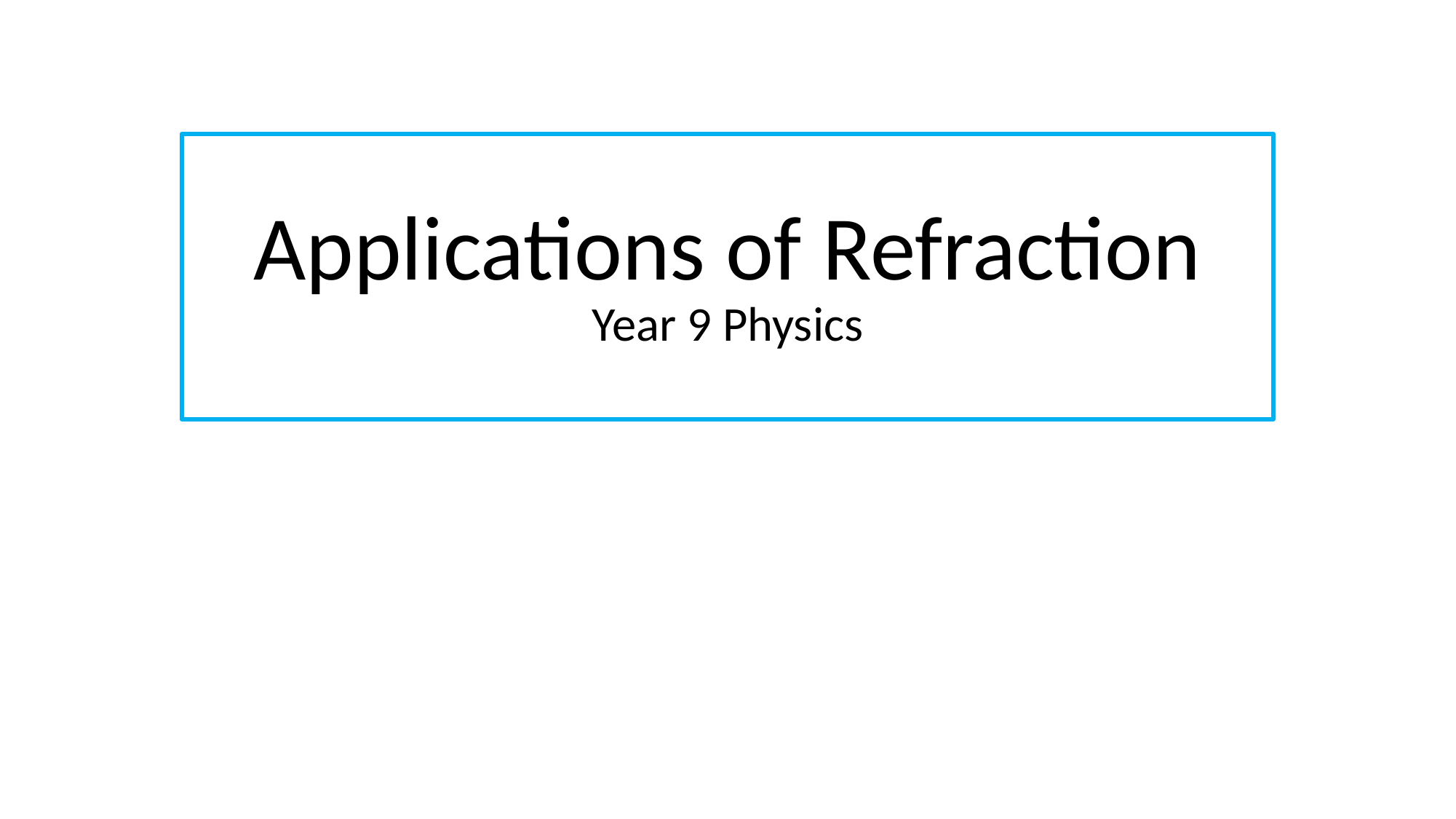

# Applications of Refraction Year 9 Physics